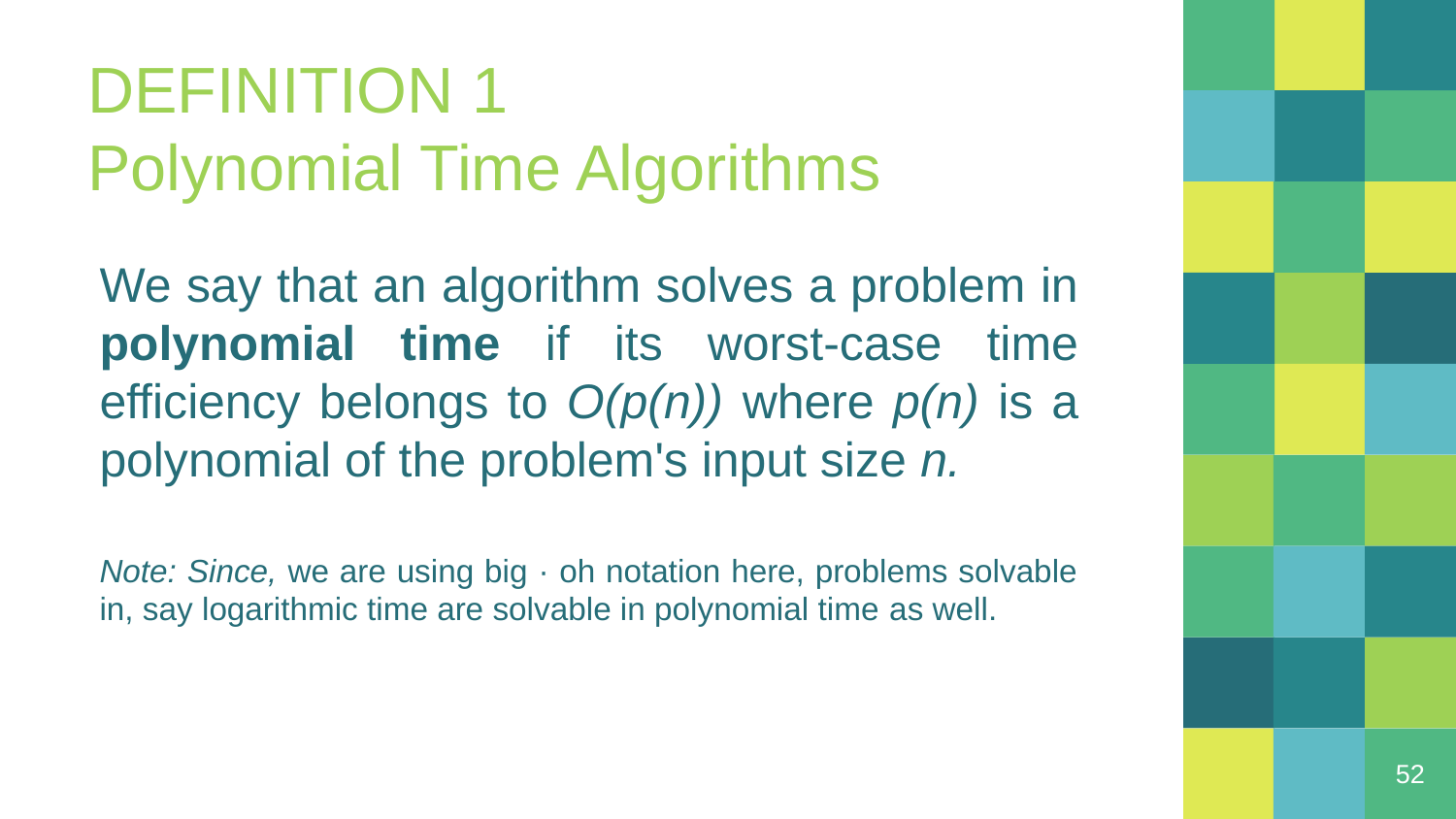

# DEFINITION 1 Polynomial Time Algorithms
We say that an algorithm solves a problem in polynomial time if its worst-case time efficiency belongs to O(p(n)) where p(n) is a polynomial of the problem's input size n.

Note: Since, we are using big · oh notation here, problems solvable in, say logarithmic time are solvable in polynomial time as well.
52